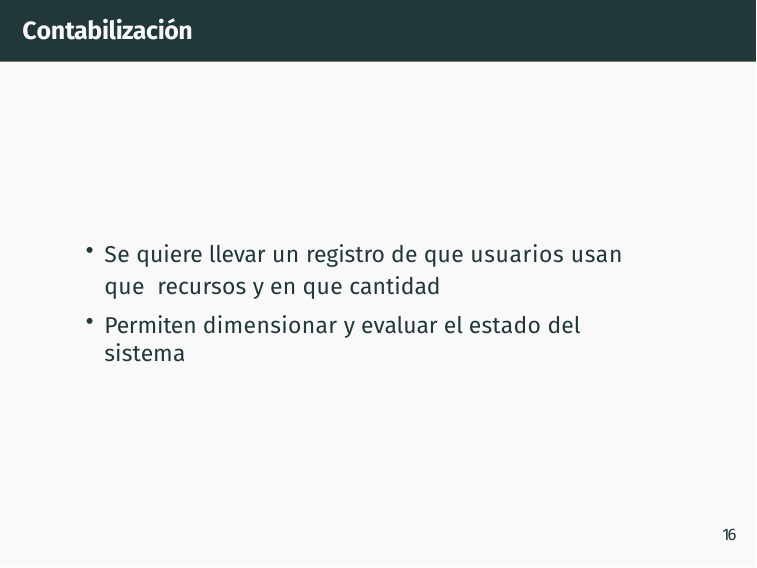

# Contabilización
Se quiere llevar un registro de que usuarios usan que  recursos y en que cantidad
Permiten dimensionar y evaluar el estado del sistema
16